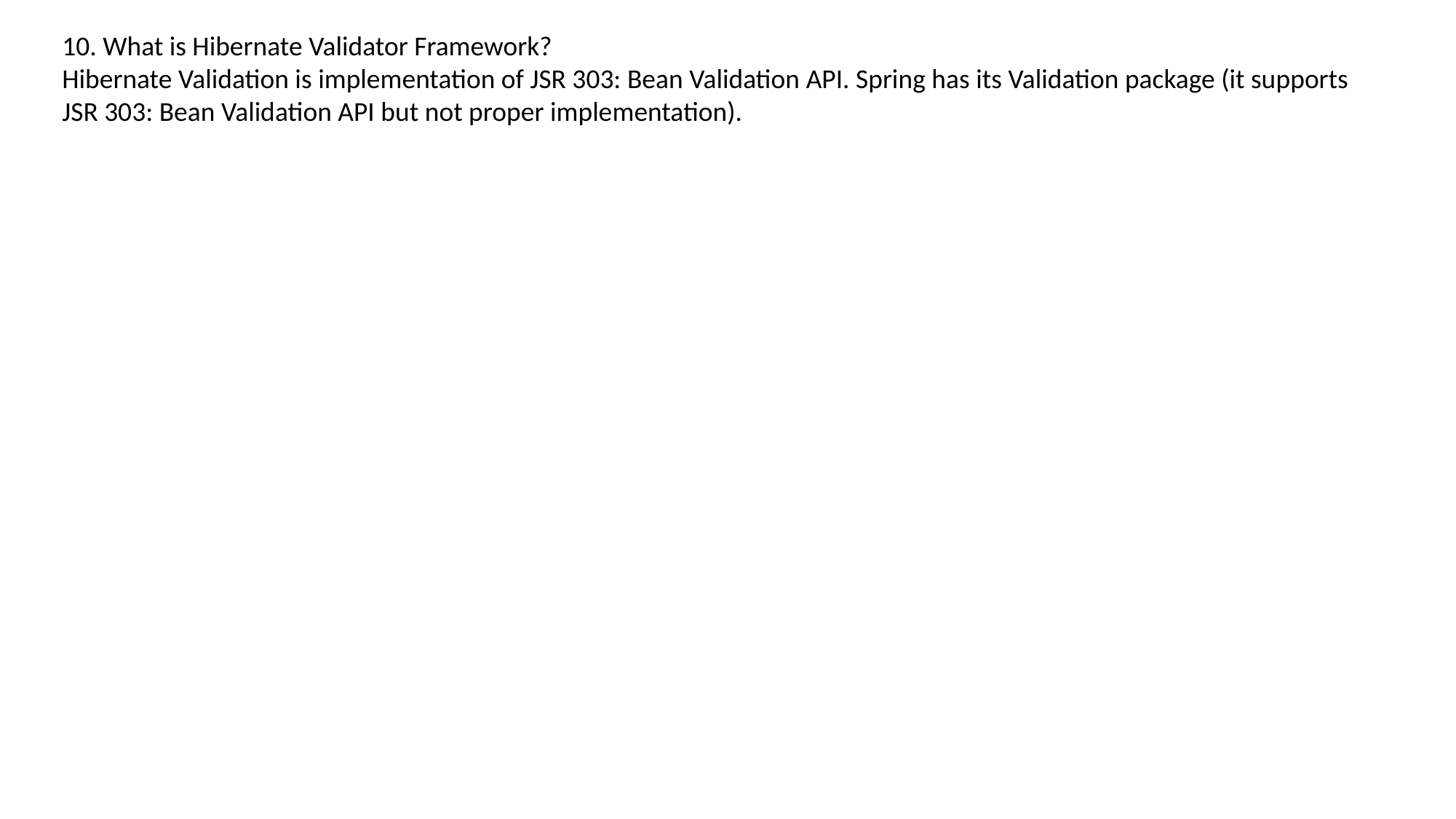

10. What is Hibernate Validator Framework?
Hibernate Validation is implementation of JSR 303: Bean Validation API. Spring has its Validation package (it supports
JSR 303: Bean Validation API but not proper implementation).